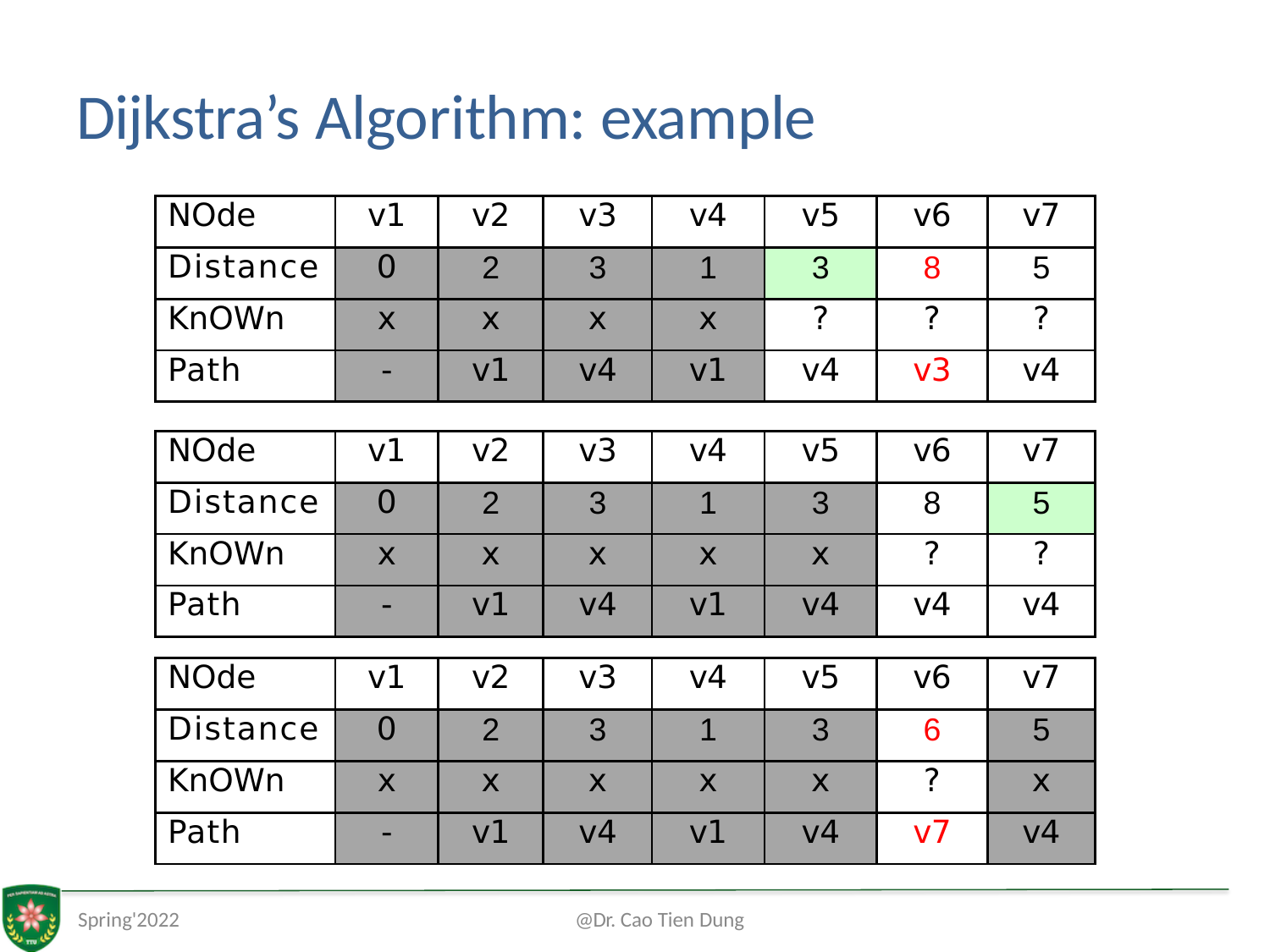

# Dijkstra’s Algorithm: example
| Node | v1 | v2 | v3 | v4 | v5 | v6 | v7 |
| --- | --- | --- | --- | --- | --- | --- | --- |
| Distance | 0 | 2 | 3 | 1 | 3 | 8 | 5 |
| Known | x | x | x | x | ? | ? | ? |
| Path | - | v1 | v4 | v1 | v4 | v3 | v4 |
| Node | v1 | v2 | v3 | v4 | v5 | v6 | v7 |
| --- | --- | --- | --- | --- | --- | --- | --- |
| Distance | 0 | 2 | 3 | 1 | 3 | 8 | 5 |
| Known | x | x | x | x | x | ? | ? |
| Path | - | v1 | v4 | v1 | v4 | v4 | v4 |
| Node | v1 | v2 | v3 | v4 | v5 | v6 | v7 |
| --- | --- | --- | --- | --- | --- | --- | --- |
| Distance | 0 | 2 | 3 | 1 | 3 | 6 | 5 |
| Known | x | x | x | x | x | ? | x |
| Path | - | v1 | v4 | v1 | v4 | v7 | v4 |
24
Spring'2022
@Dr. Cao Tien Dung